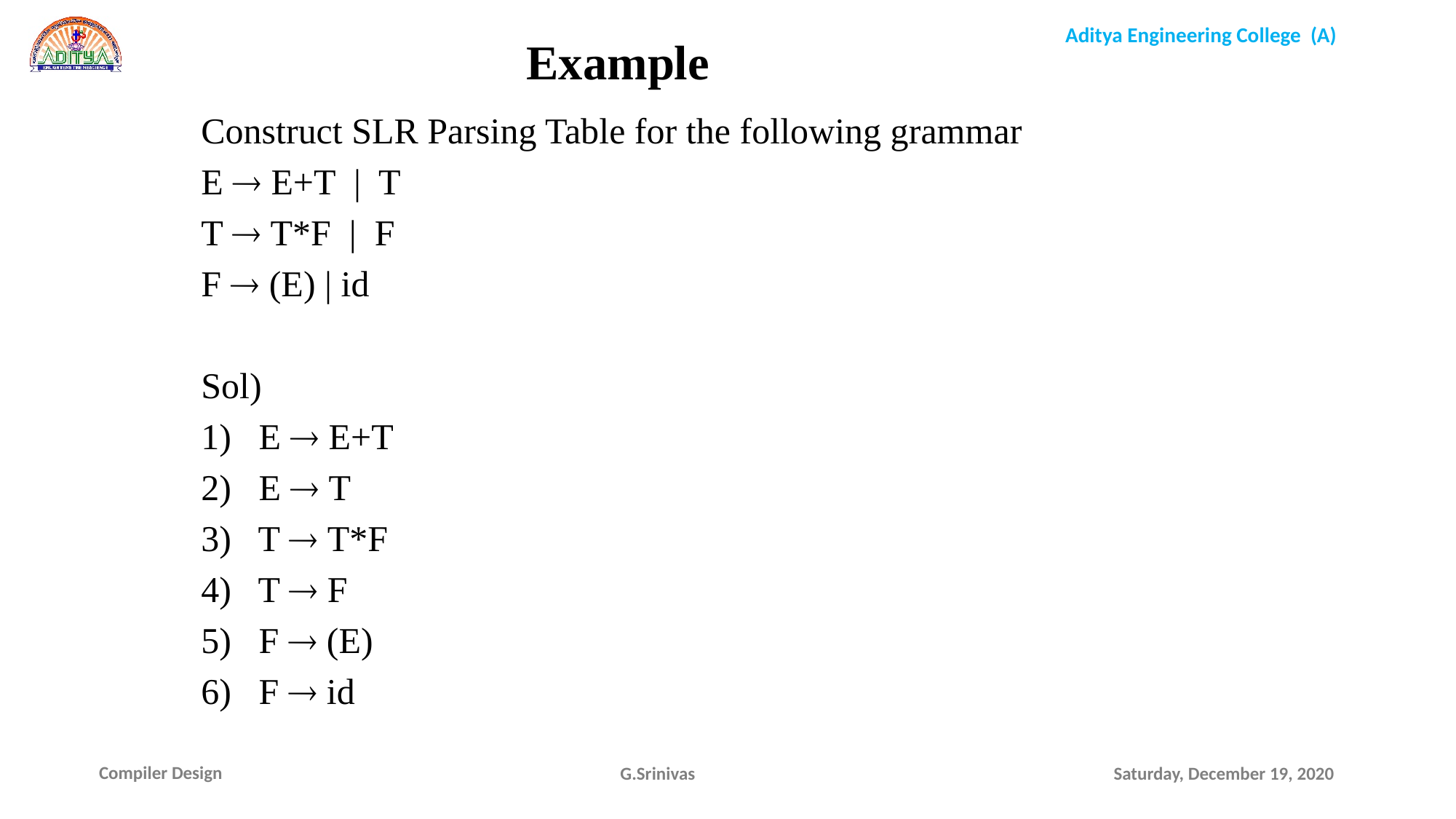

Example
Construct SLR Parsing Table for the following grammar
E → E+T  |  T
T → T*F  |  F
F → (E) | id

Sol)
1)   E → E+T
2)   E → T
3)   T → T*F
4)   T → F
5)   F → (E)
6)   F → id

G.Srinivas
Saturday, December 19, 2020